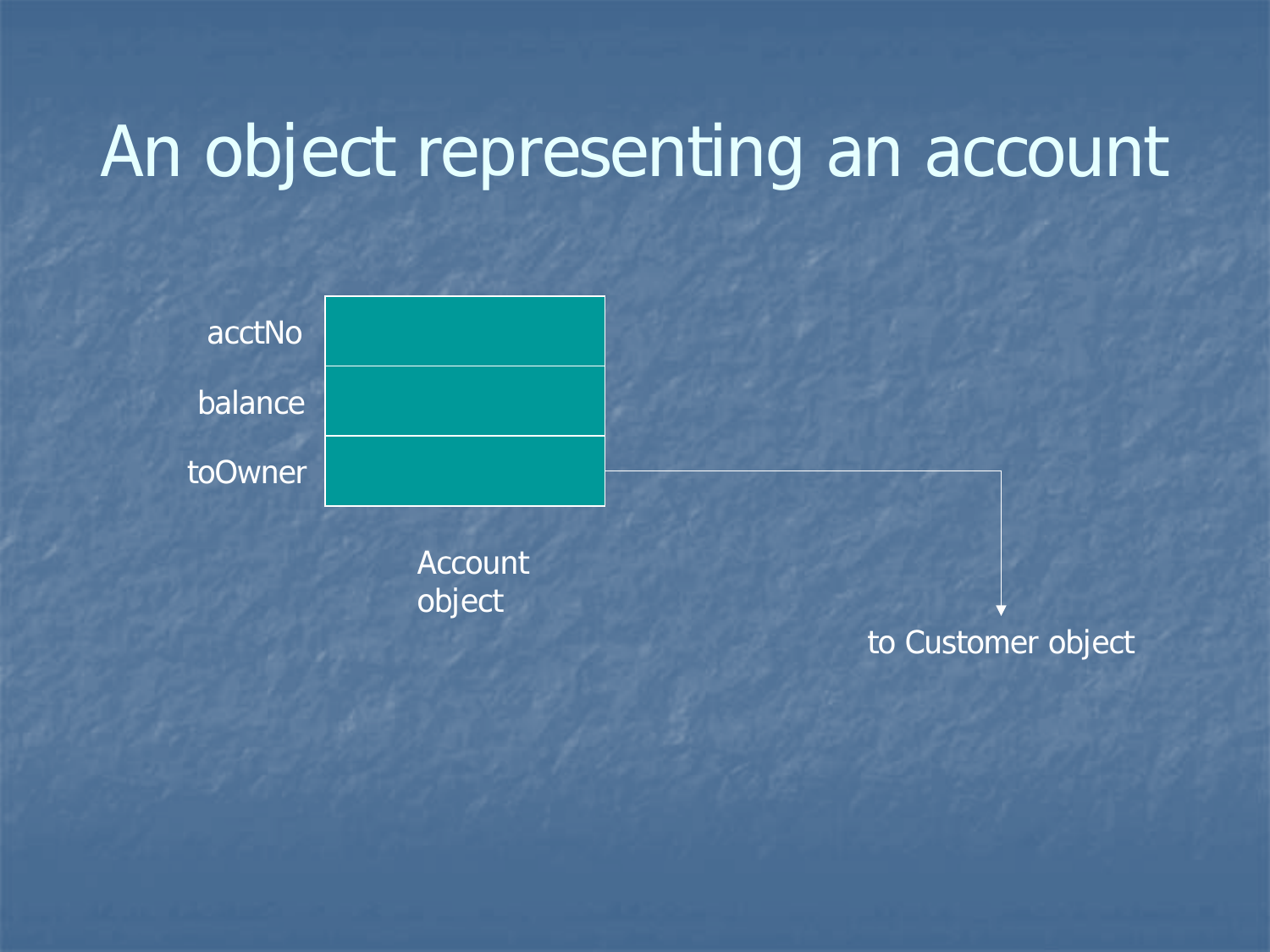

# An object representing an account

acctNo

balance

toOwner
Account
object
to Customer object